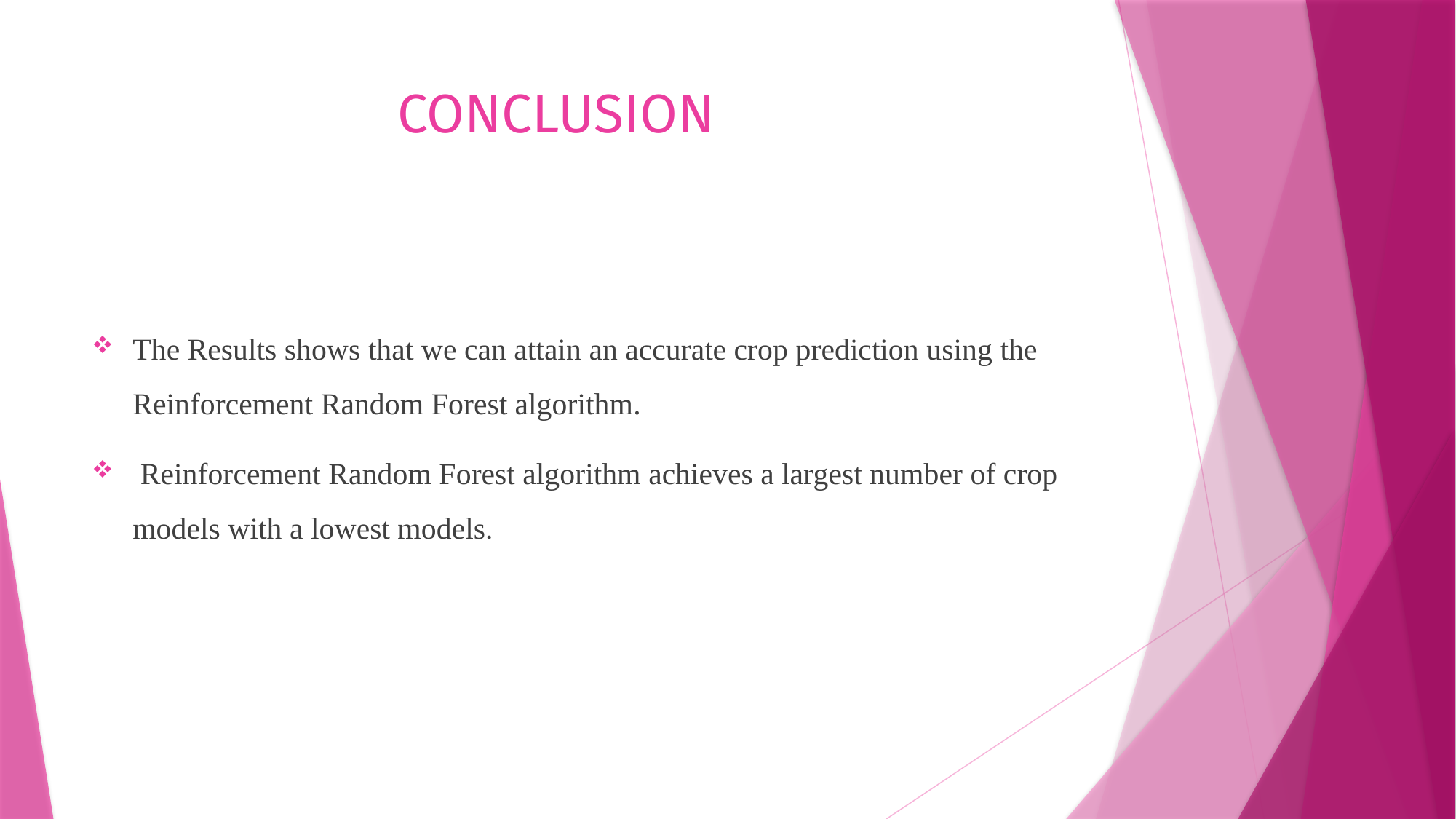

# CONCLUSION

The Results shows that we can attain an accurate crop prediction using the Reinforcement Random Forest algorithm.
 Reinforcement Random Forest algorithm achieves a largest number of crop models with a lowest models.